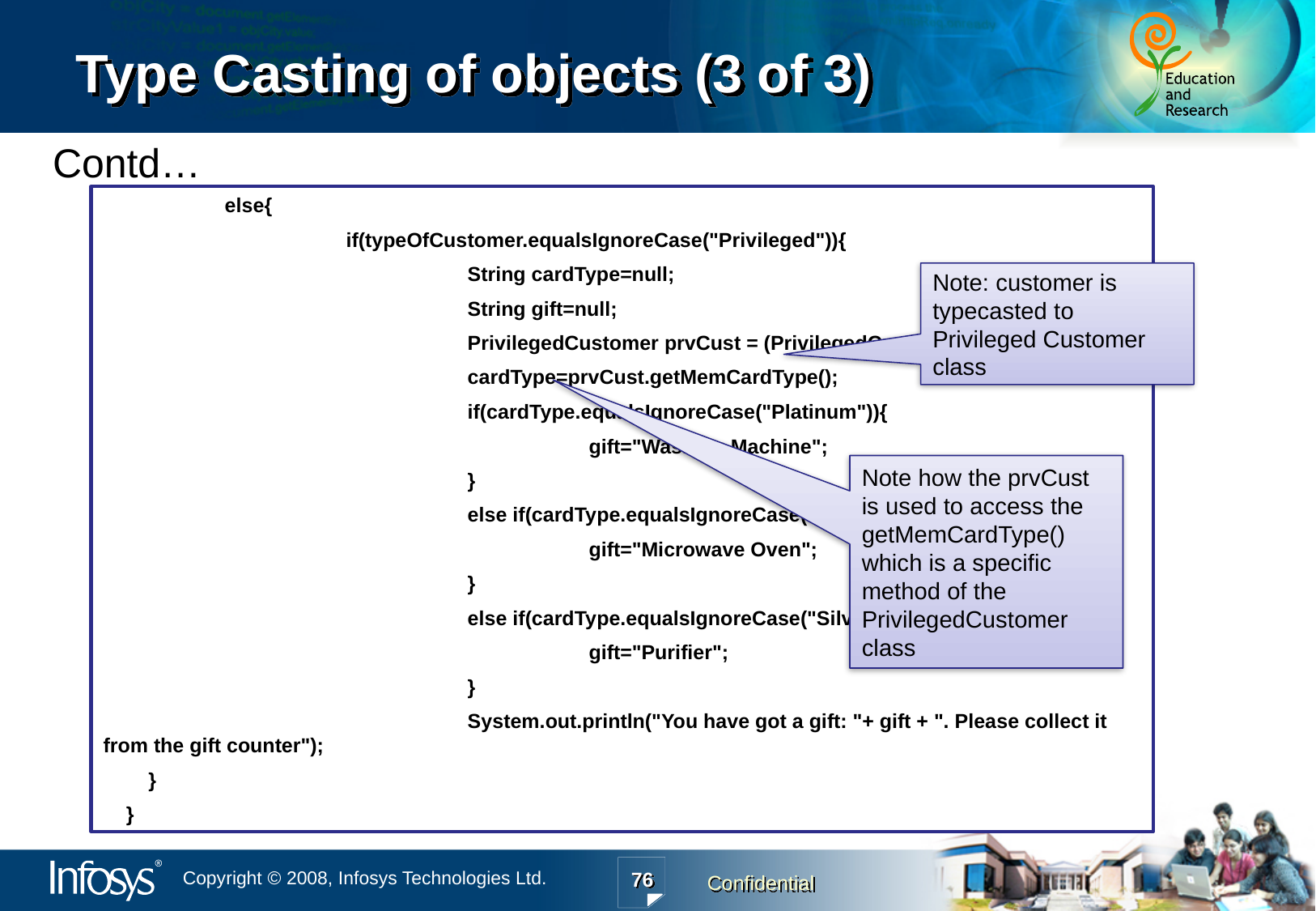

Type Casting of objects (3 of 3)
Contd…

		else{
			if(typeOfCustomer.equalsIgnoreCase("Privileged")){
				String cardType=null;
				String gift=null;
				PrivilegedCustomer prvCust = (PrivilegedCustomer)customer;
				cardType=prvCust.getMemCardType();
				if(cardType.equalsIgnoreCase("Platinum")){
					gift="Washing Machine";
				}
				else if(cardType.equalsIgnoreCase("Gold")){
					gift="Microwave Oven";
				}
				else if(cardType.equalsIgnoreCase("Silver")){
					gift="Purifier";
				}
				System.out.println("You have got a gift: "+ gift + ". Please collect it from the gift counter");
        }
	    }
Note: customer is typecasted to Privileged Customer class
Note how the prvCust is used to access the getMemCardType() which is a specific method of the PrivilegedCustomer class
76